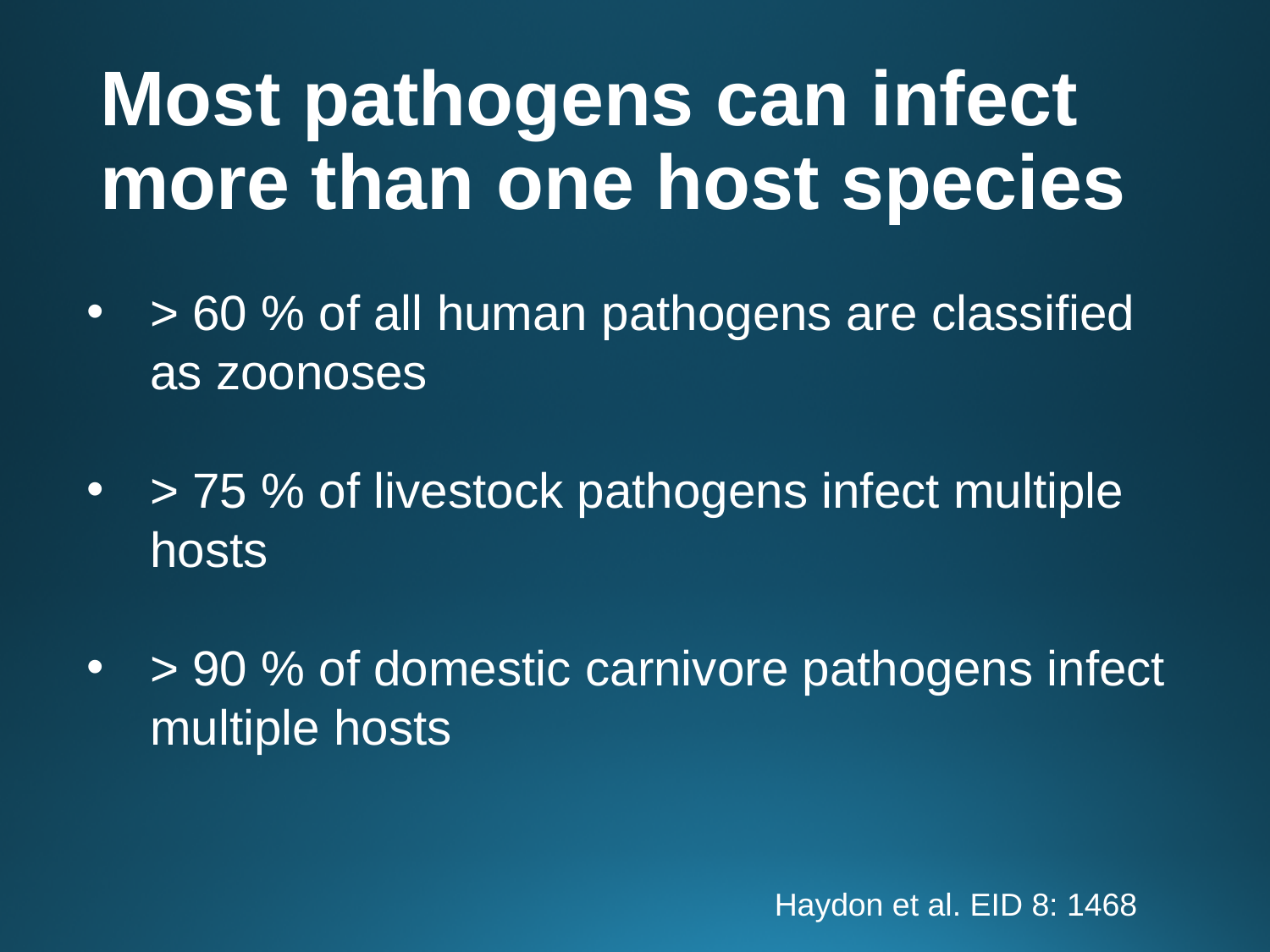

# Most pathogens can infect more than one host species
> 60 % of all human pathogens are classified as zoonoses

> 75 % of livestock pathogens infect multiple hosts

> 90 % of domestic carnivore pathogens infect multiple hosts
Haydon et al. EID 8: 1468